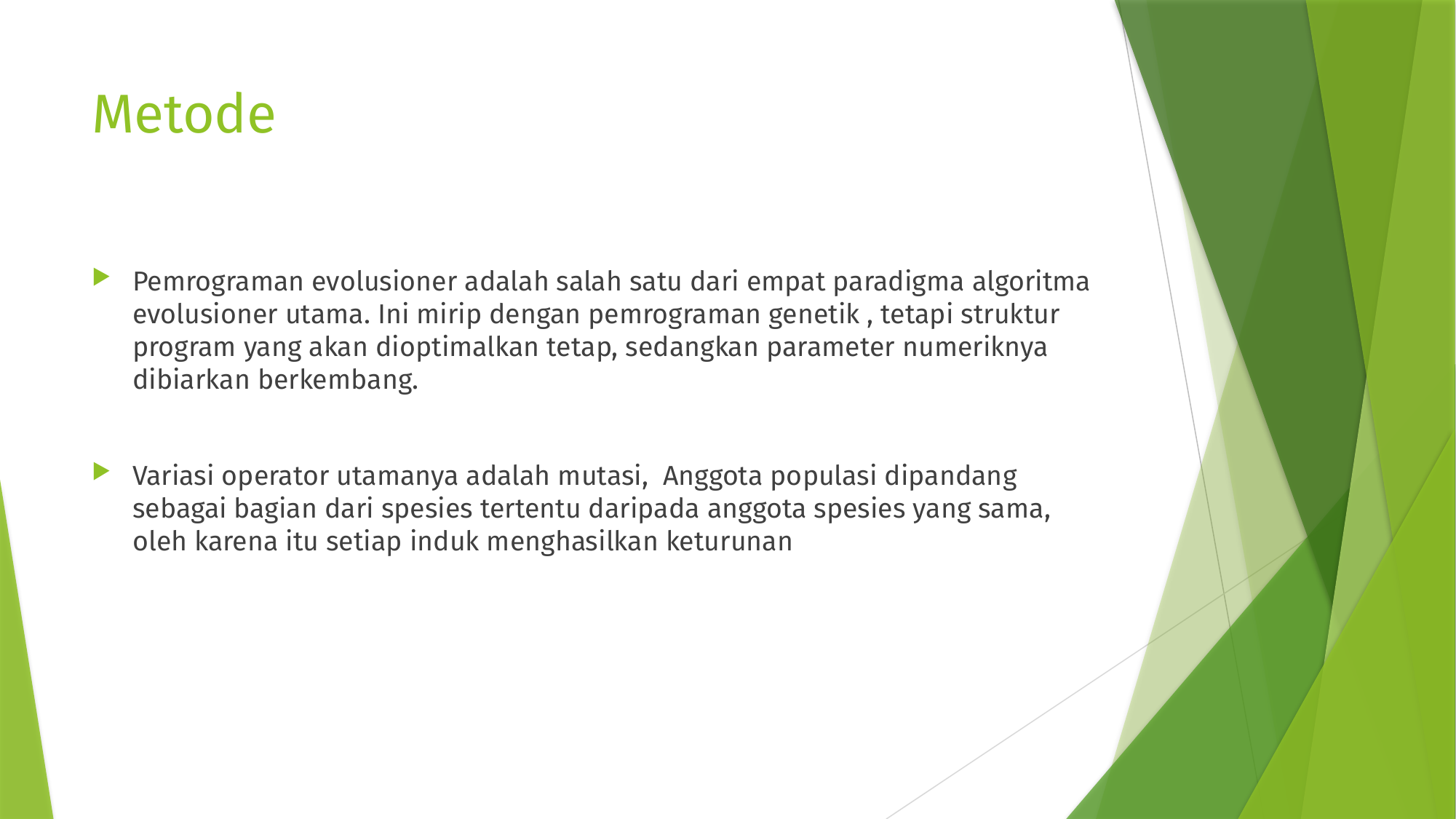

# Metode
Pemrograman evolusioner adalah salah satu dari empat paradigma algoritma evolusioner utama. Ini mirip dengan pemrograman genetik , tetapi struktur program yang akan dioptimalkan tetap, sedangkan parameter numeriknya dibiarkan berkembang.

Variasi operator utamanya adalah mutasi,  Anggota populasi dipandang sebagai bagian dari spesies tertentu daripada anggota spesies yang sama, oleh karena itu setiap induk menghasilkan keturunan